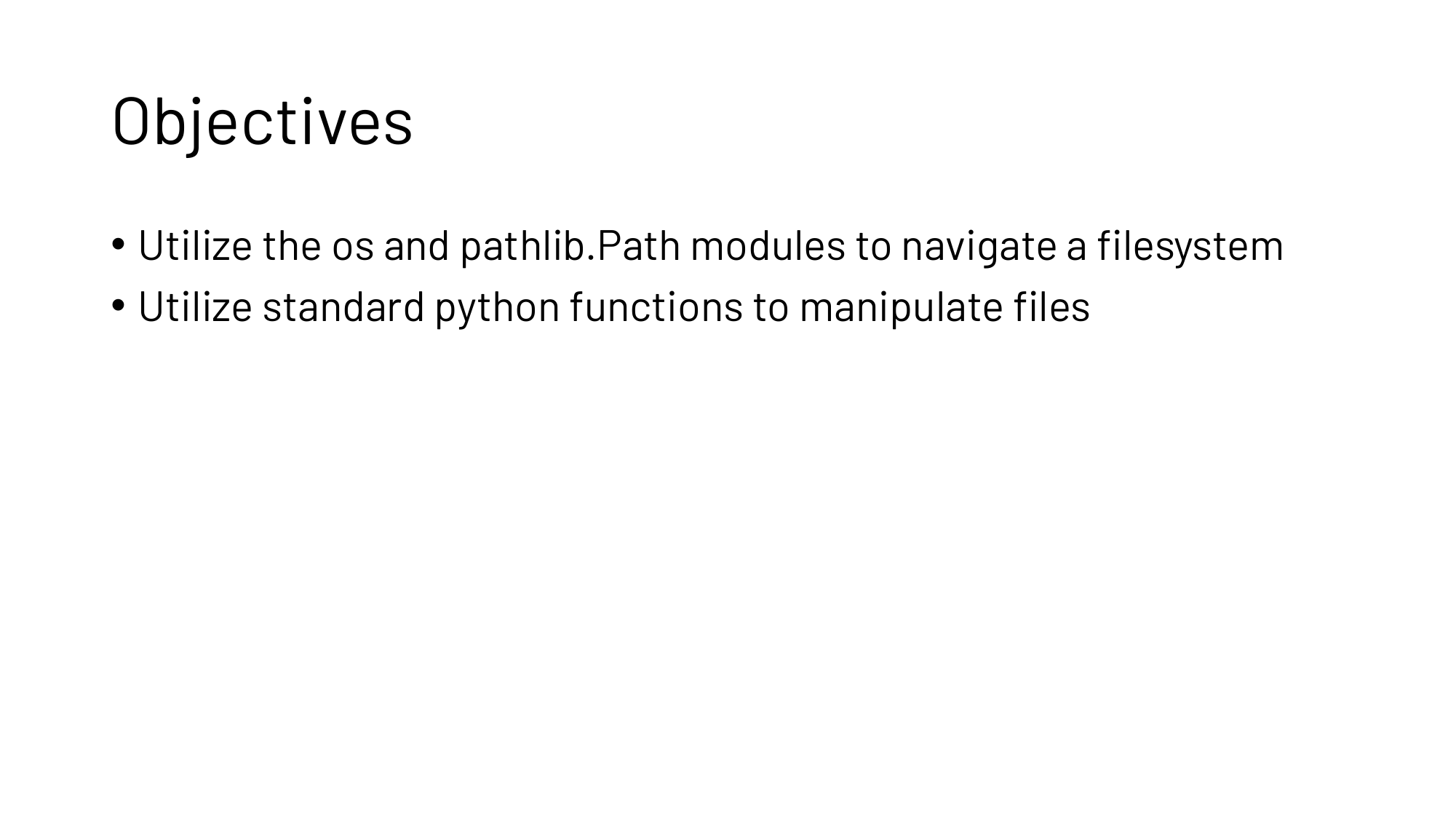

# Objectives
Utilize the os and pathlib.Path modules to navigate a filesystem
Utilize standard python functions to manipulate files